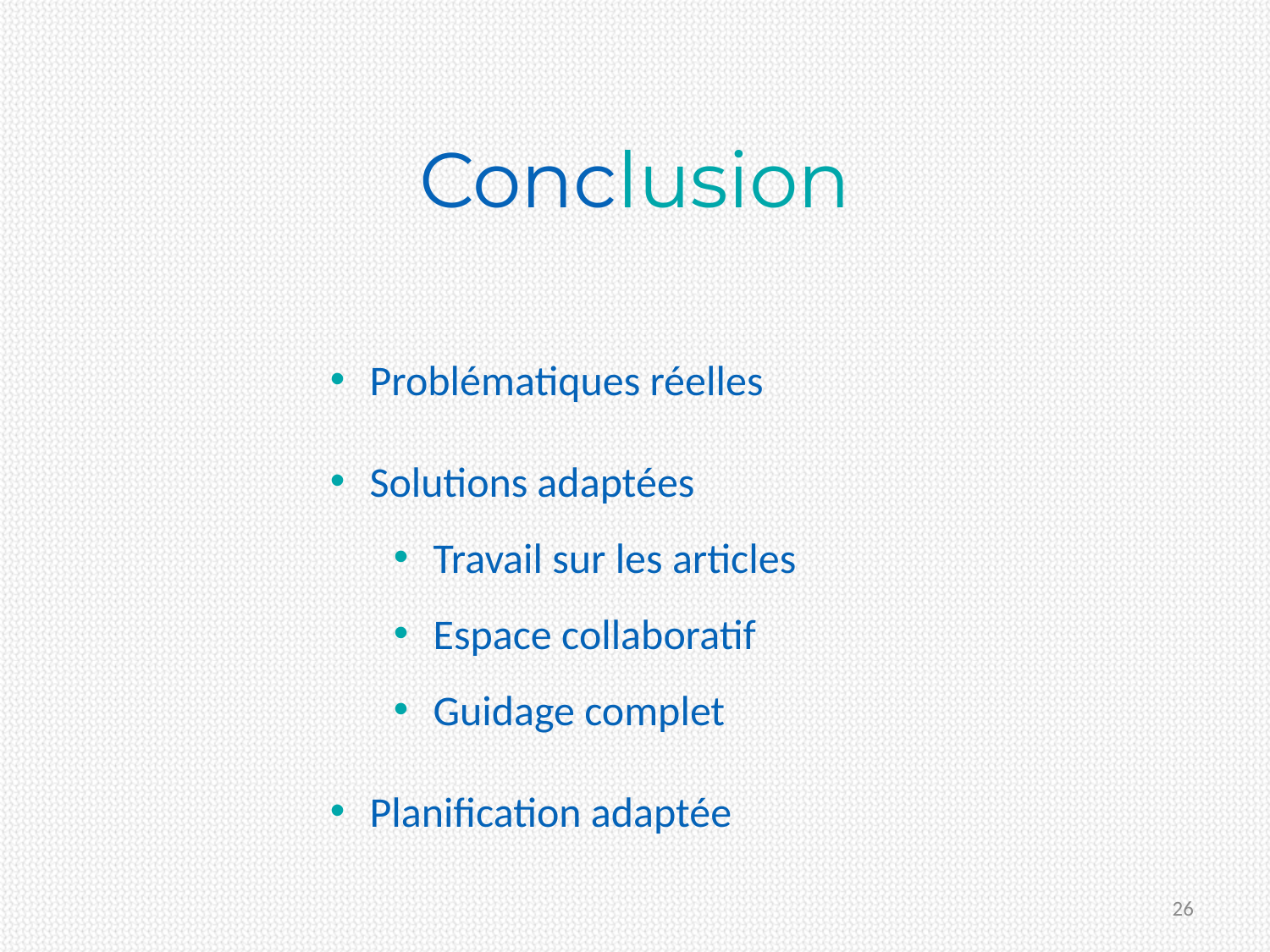

# Conclusion
Problématiques réelles
Solutions adaptées
Travail sur les articles
Espace collaboratif
Guidage complet
Planification adaptée
26